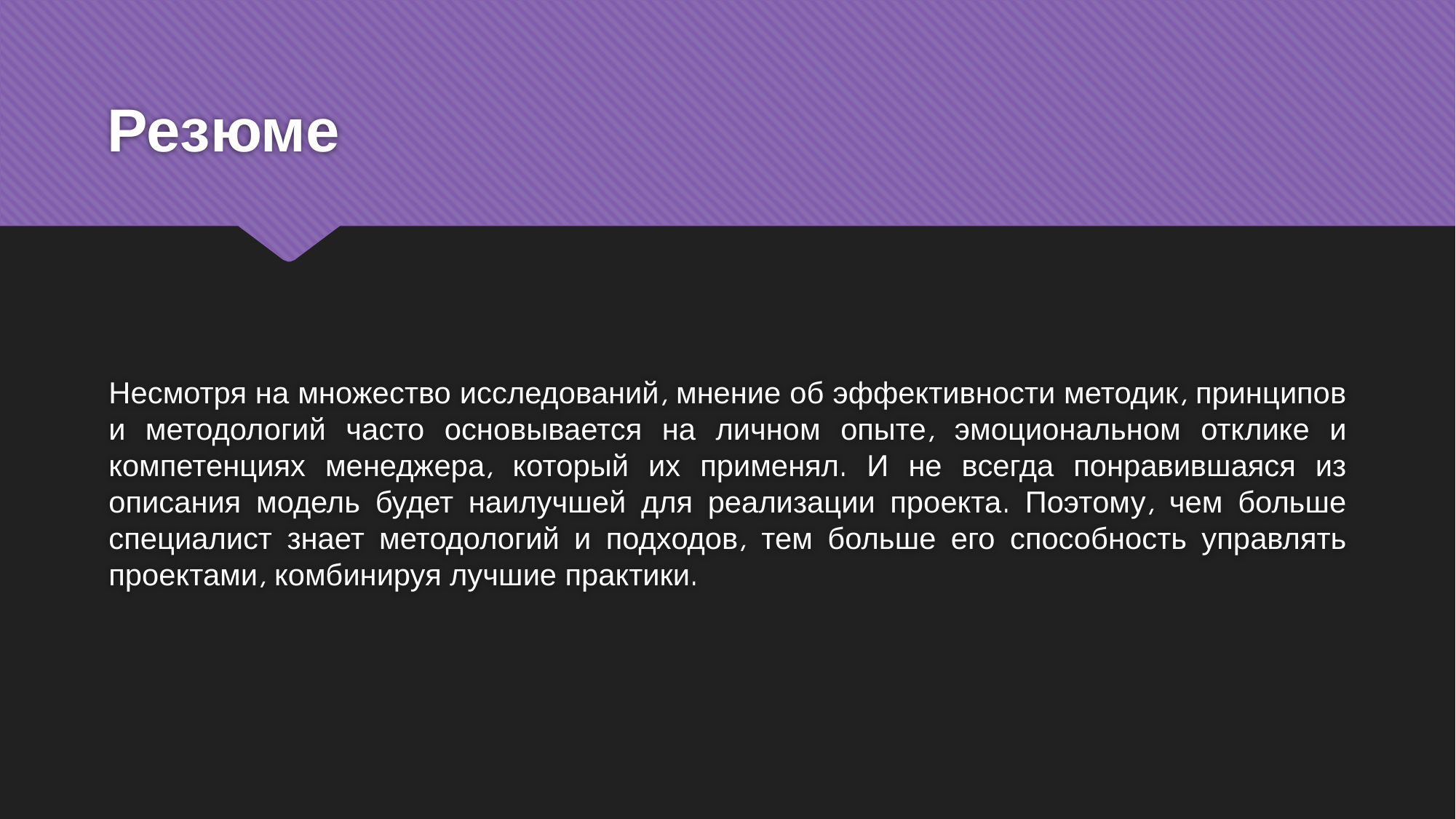

# Резюме
Несмотря на множество исследований, мнение об эффективности методик, принципов и методологий часто основывается на личном опыте, эмоциональном отклике и компетенциях менеджера, который их применял. И не всегда понравившаяся из описания модель будет наилучшей для реализации проекта. Поэтому, чем больше специалист знает методологий и подходов, тем больше его способность управлять проектами, комбинируя лучшие практики.